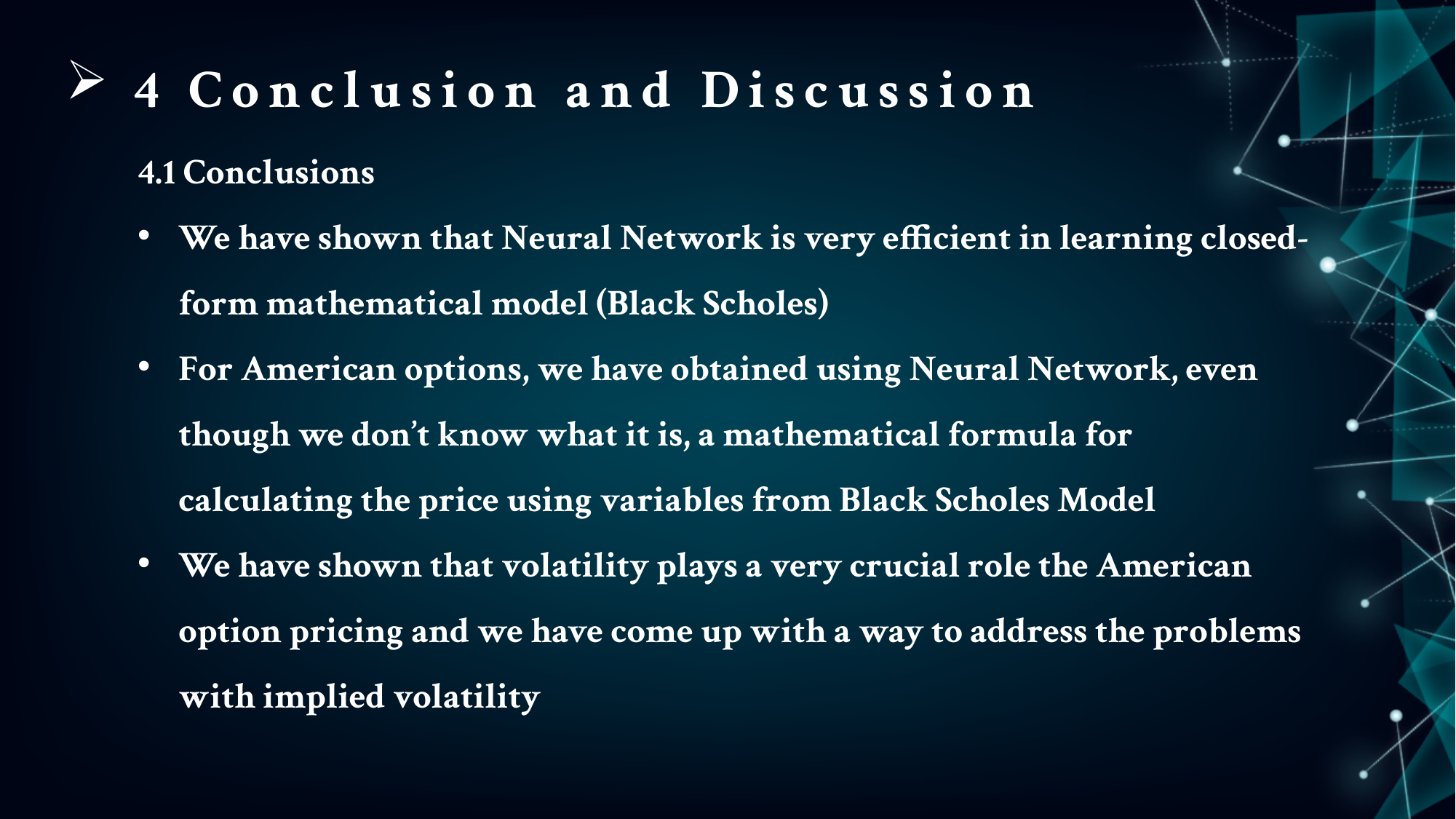

4 Conclusion and Discussion
4.1 Conclusions
We have shown that Neural Network is very efficient in learning closed-form mathematical model (Black Scholes)
For American options, we have obtained using Neural Network, even though we don’t know what it is, a mathematical formula for calculating the price using variables from Black Scholes Model
We have shown that volatility plays a very crucial role the American option pricing and we have come up with a way to address the problems with implied volatility